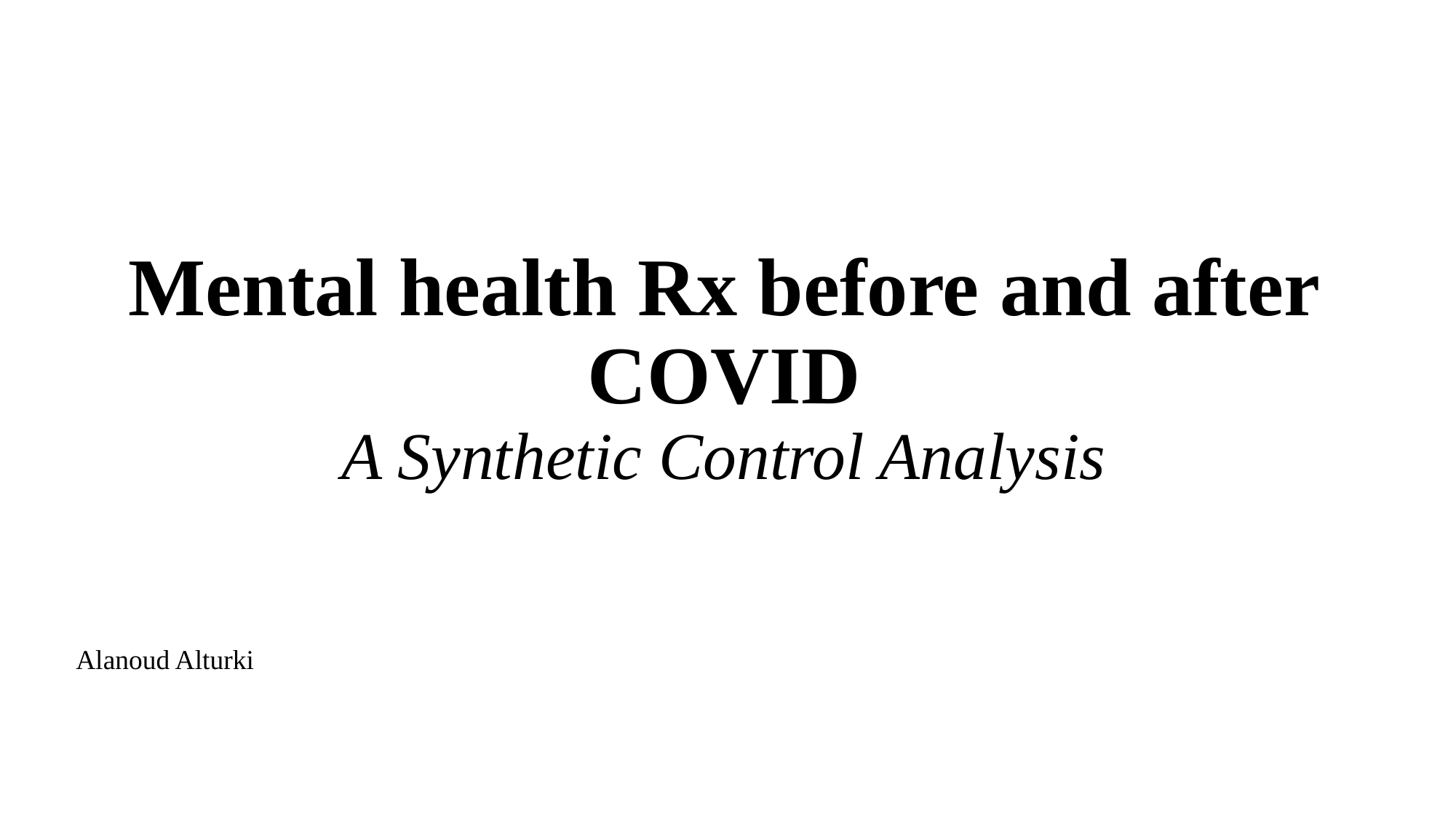

# Mental health Rx before and after COVID A Synthetic Control Analysis
Alanoud Alturki